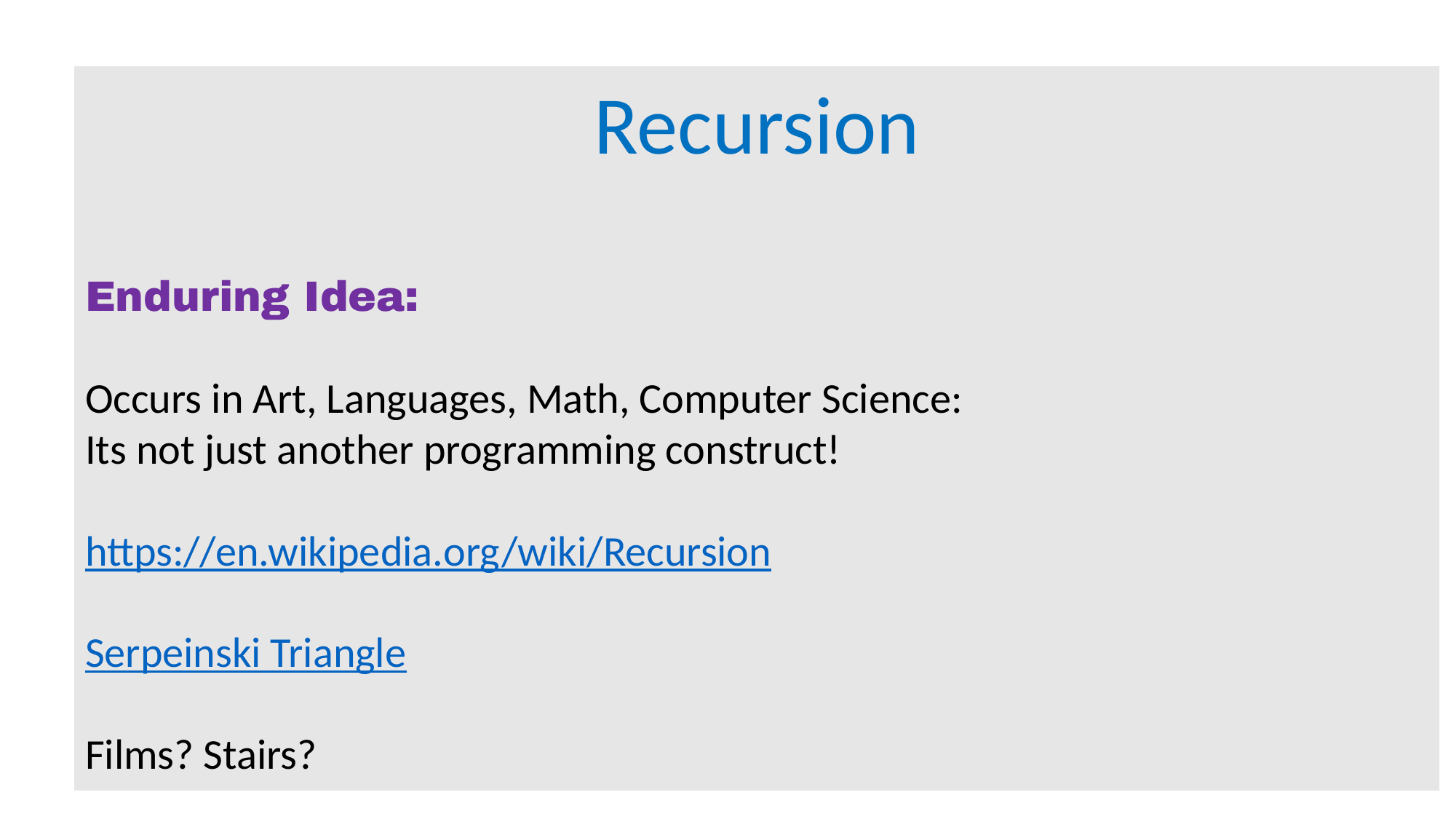

Recursion

Enduring Idea:

Occurs in Art, Languages, Math, Computer Science:
Its not just another programming construct!

https://en.wikipedia.org/wiki/Recursion

Serpeinski Triangle

Films? Stairs?